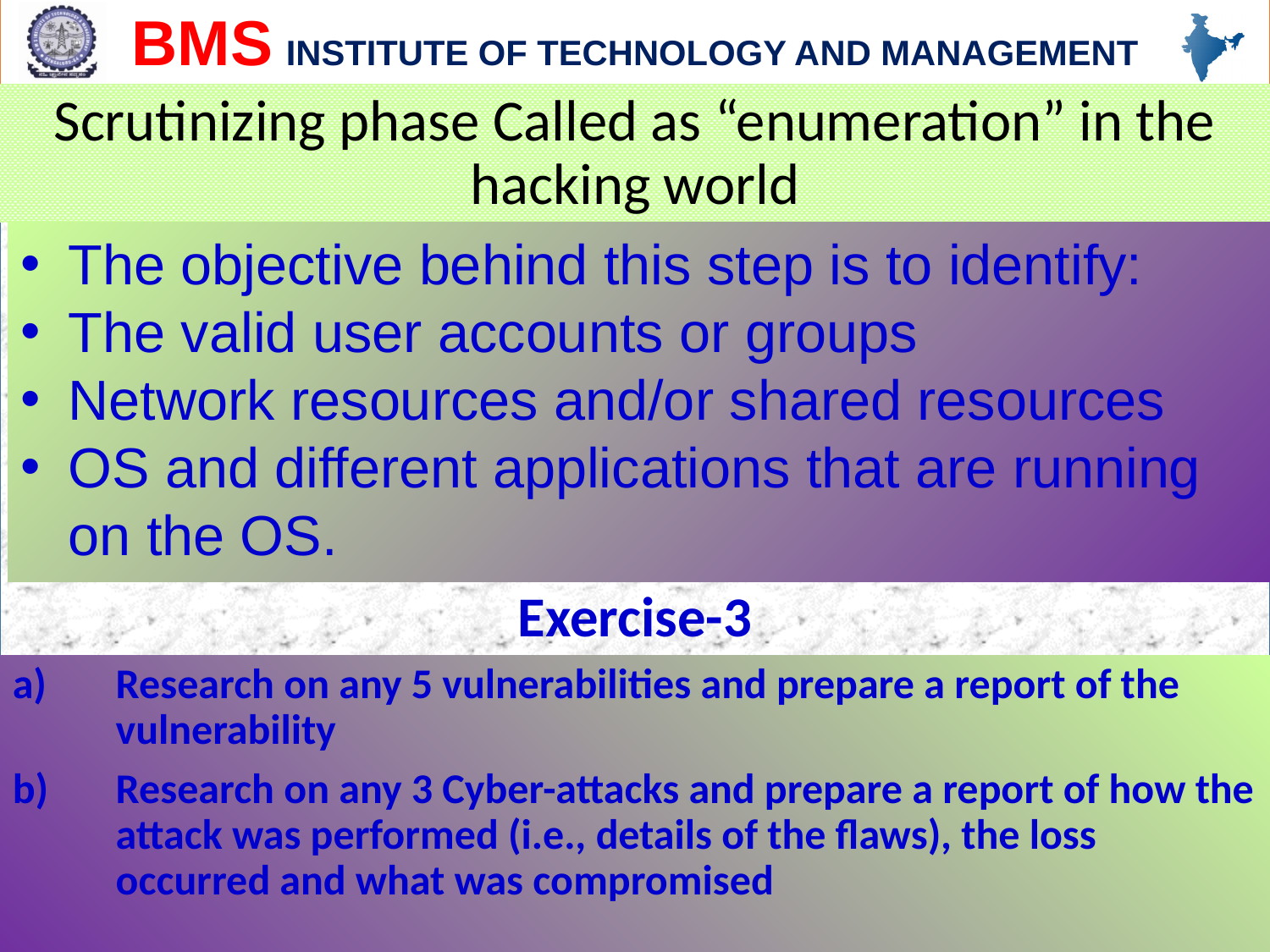

# Scrutinizing phase Called as “enumeration” in the hacking world
The objective behind this step is to identify:
The valid user accounts or groups
Network resources and/or shared resources
OS and different applications that are running on the OS.
Exercise-3

Research on any 5 vulnerabilities and prepare a report of the vulnerability
Research on any 3 Cyber-attacks and prepare a report of how the attack was performed (i.e., details of the flaws), the loss occurred and what was compromised
12/13/2023
40